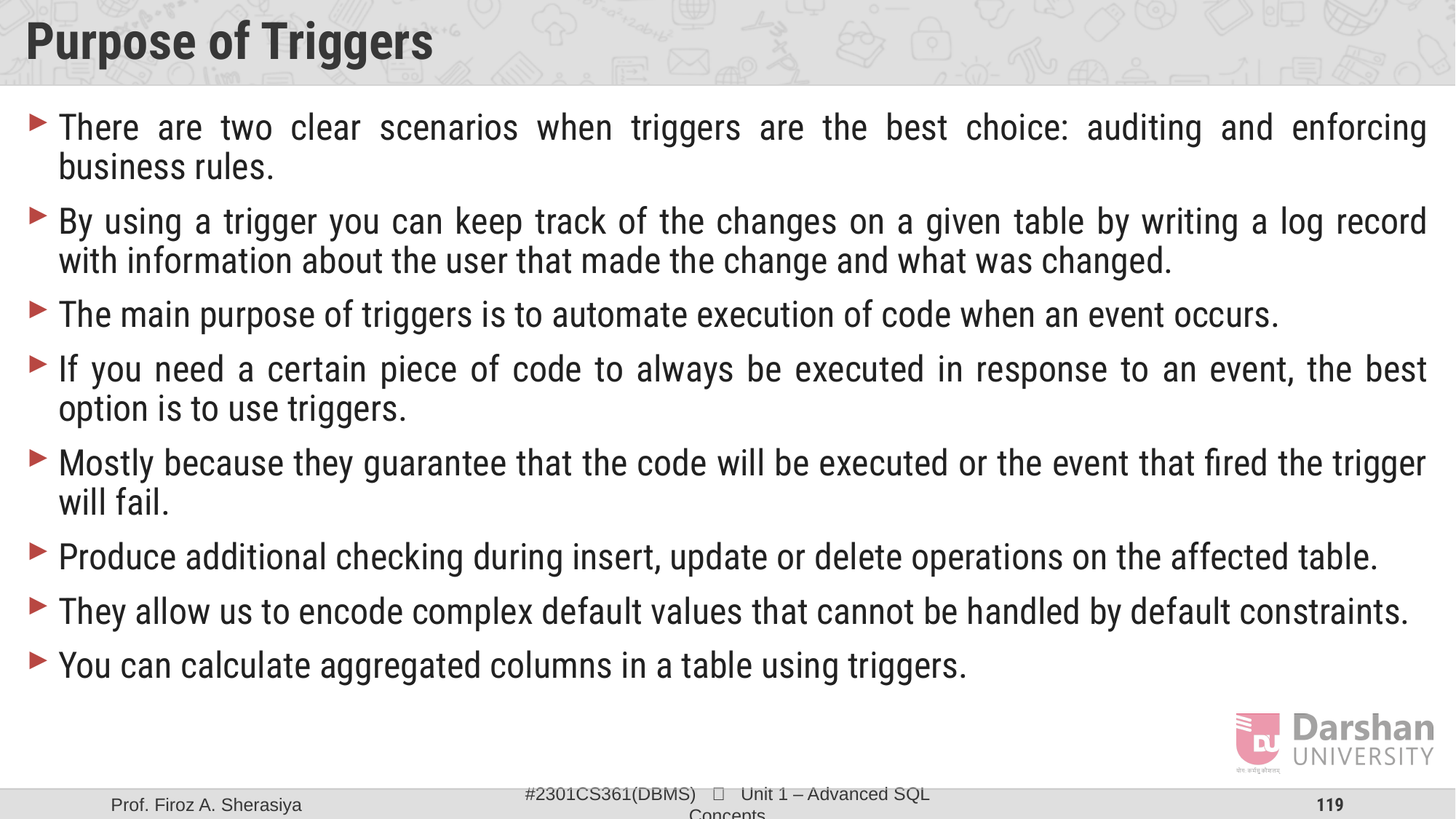

# Purpose of Triggers
There are two clear scenarios when triggers are the best choice: auditing and enforcing business rules.
By using a trigger you can keep track of the changes on a given table by writing a log record with information about the user that made the change and what was changed.
The main purpose of triggers is to automate execution of code when an event occurs.
If you need a certain piece of code to always be executed in response to an event, the best option is to use triggers.
Mostly because they guarantee that the code will be executed or the event that fired the trigger will fail.
Produce additional checking during insert, update or delete operations on the affected table.
They allow us to encode complex default values that cannot be handled by default constraints.
You can calculate aggregated columns in a table using triggers.